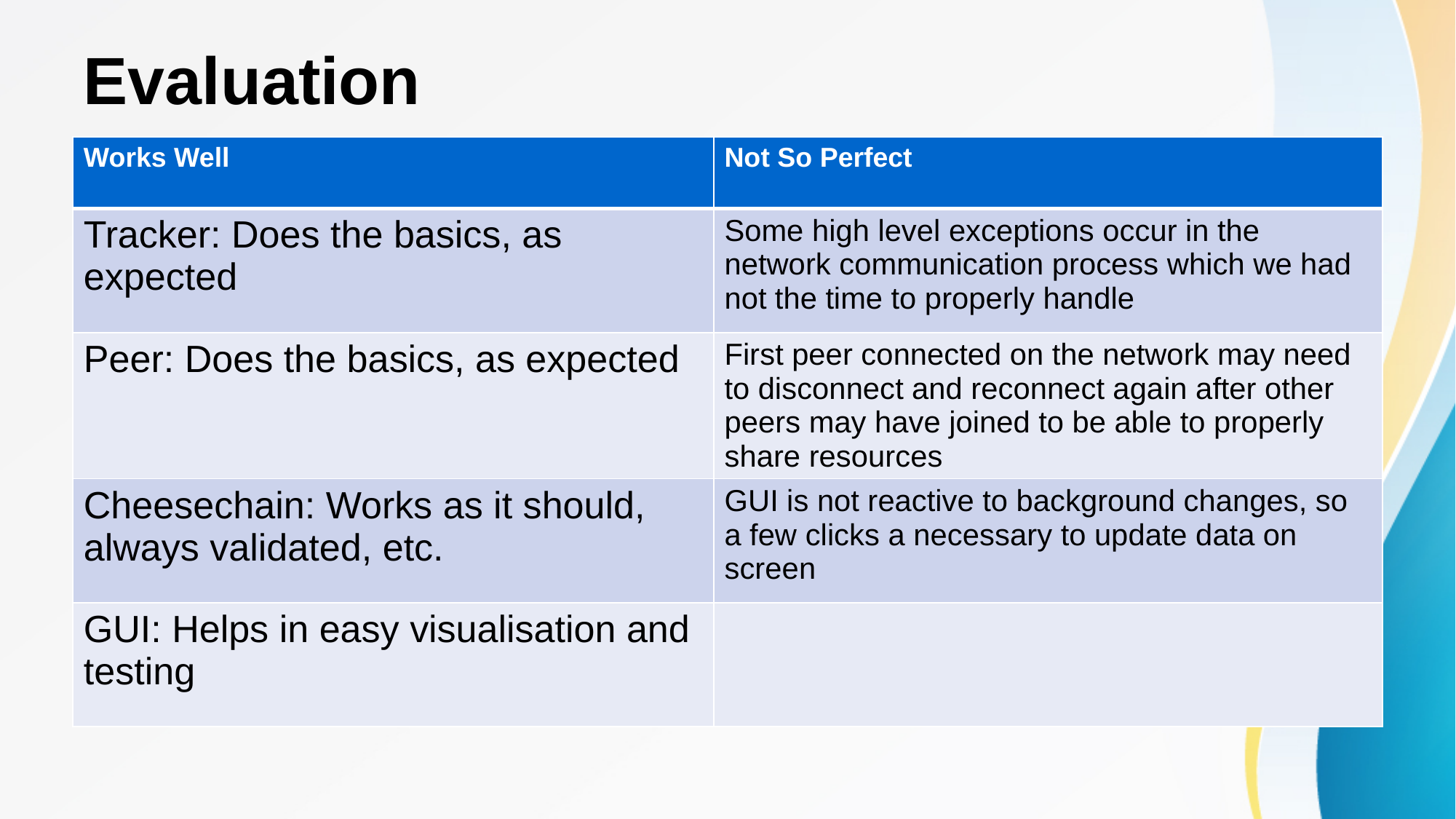

# Evaluation
| Works Well | Not So Perfect |
| --- | --- |
| Tracker: Does the basics, as expected | Some high level exceptions occur in the network communication process which we had not the time to properly handle |
| Peer: Does the basics, as expected | First peer connected on the network may need to disconnect and reconnect again after other peers may have joined to be able to properly share resources |
| Cheesechain: Works as it should, always validated, etc. | GUI is not reactive to background changes, so a few clicks a necessary to update data on screen |
| GUI: Helps in easy visualisation and testing |  |